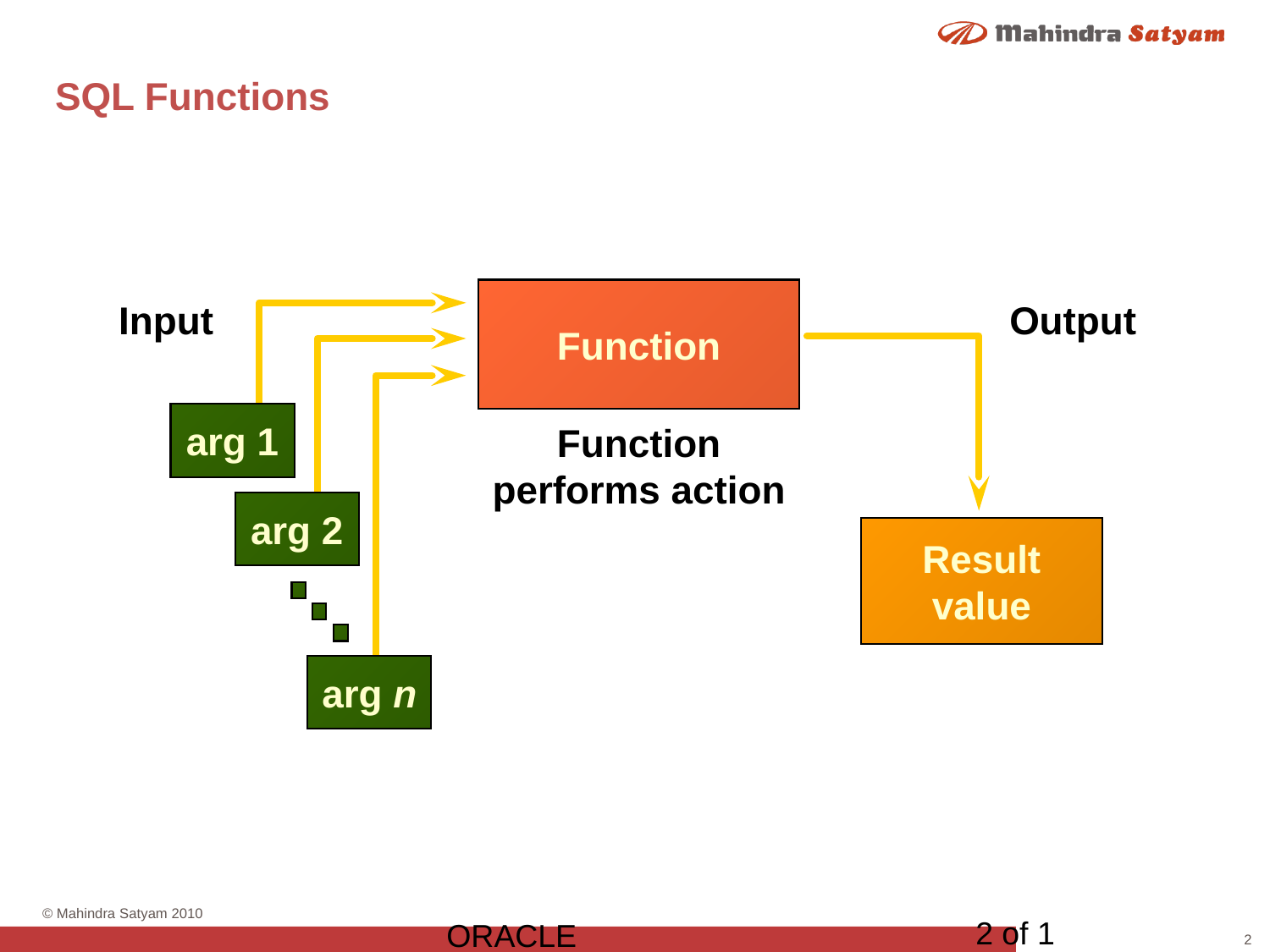

# SQL Functions
Function
Input

arg 1
arg 2

arg n
Output

Result
value
Function performs action
2 of 1
ORACLE